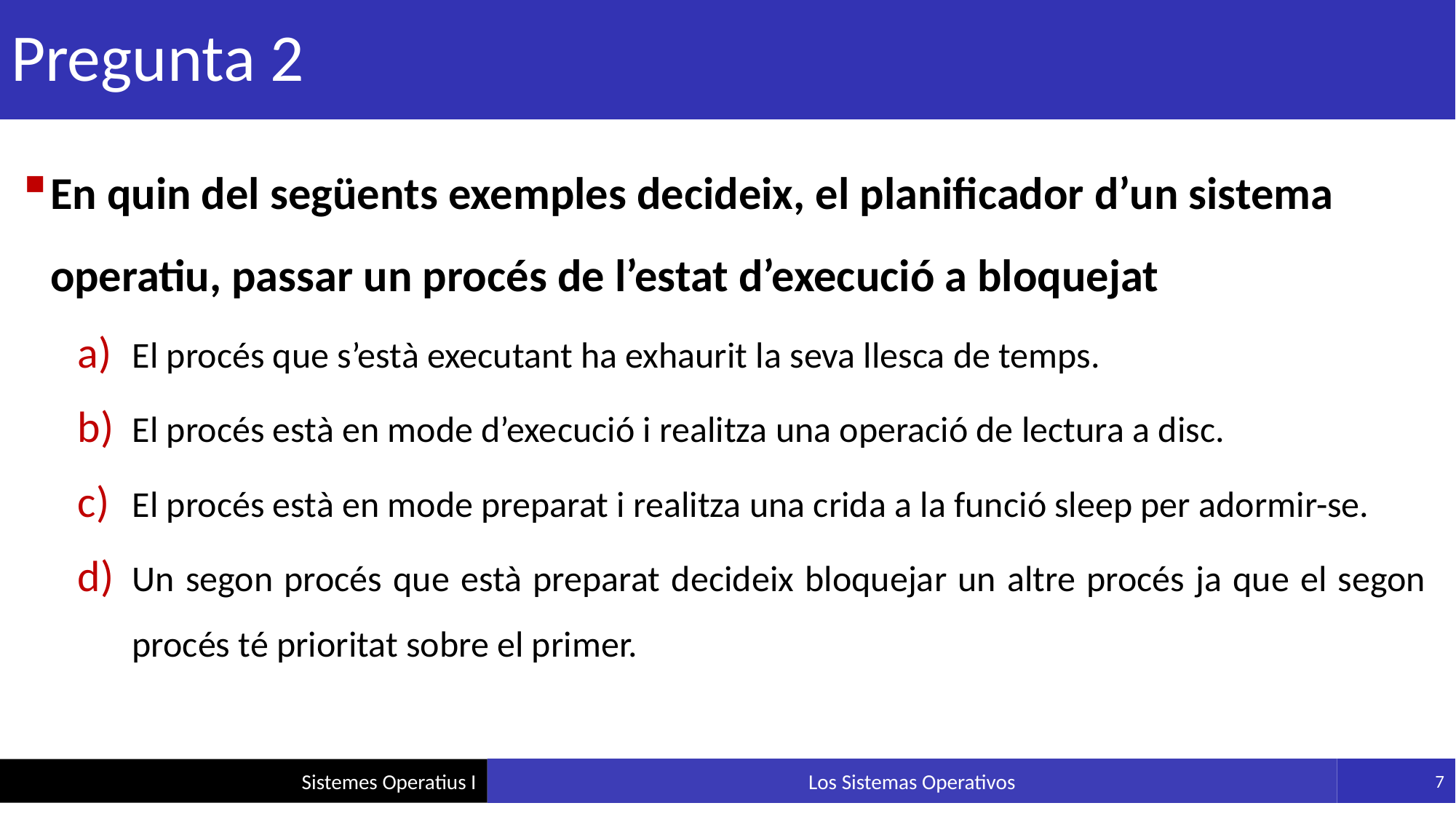

# Pregunta 2
En quin del següents exemples decideix, el planificador d’un sistema operatiu, passar un procés de l’estat d’execució a bloquejat
El procés que s’està executant ha exhaurit la seva llesca de temps.
El procés està en mode d’execució i realitza una operació de lectura a disc.
El procés està en mode preparat i realitza una crida a la funció sleep per adormir-se.
Un segon procés que està preparat decideix bloquejar un altre procés ja que el segon procés té prioritat sobre el primer.

Sistemes Operatius I
Los Sistemas Operativos
7